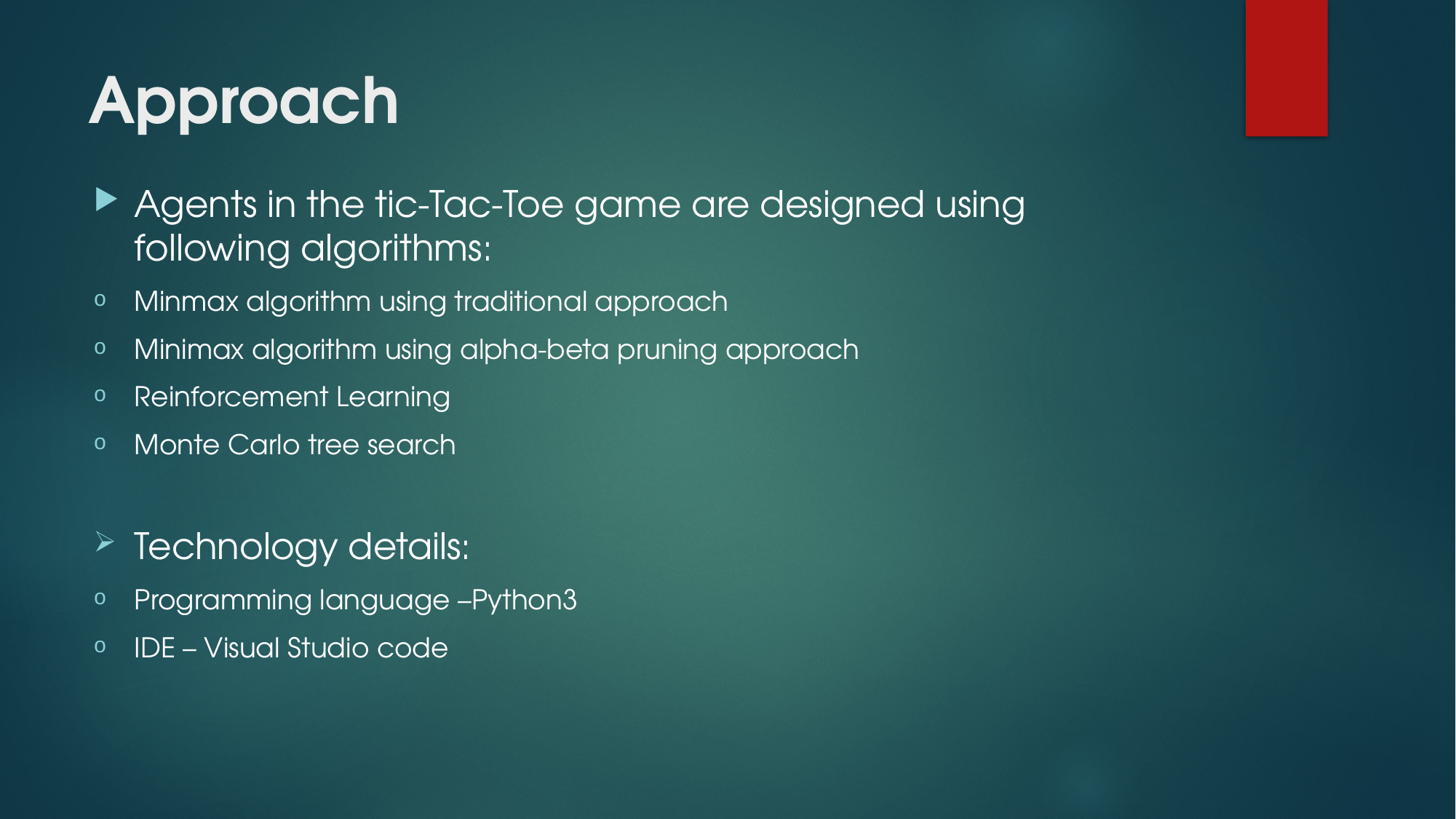

# Approach
Agents in the tic-Tac-Toe game are designed using following algorithms:
Minmax algorithm using traditional approach
Minimax algorithm using alpha-beta pruning approach
Reinforcement Learning
Monte Carlo tree search

Technology details:
Programming language –Python3
IDE – Visual Studio code